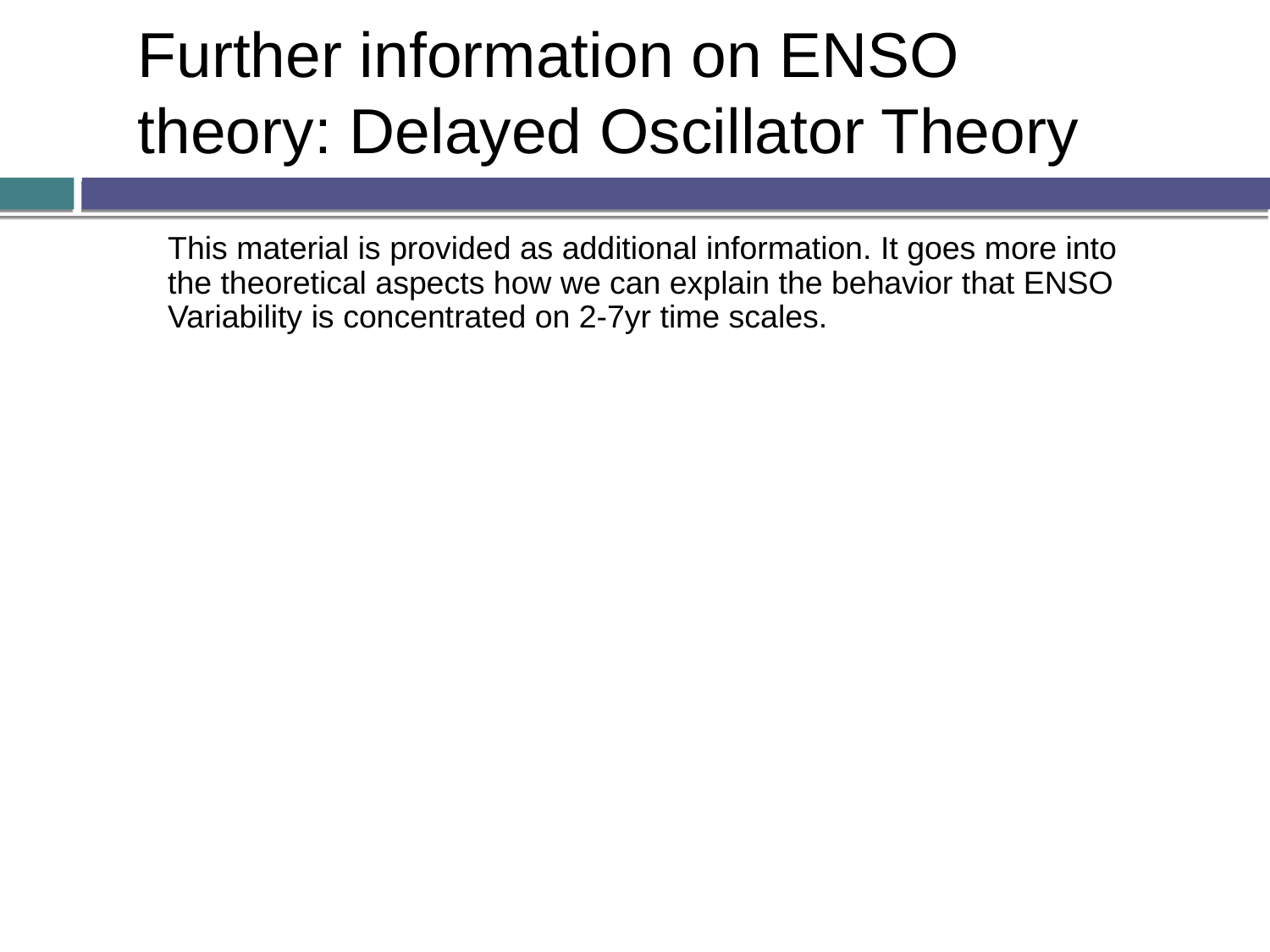

Further information on ENSO theory: Delayed Oscillator Theory
This material is provided as additional information. It goes more into the theoretical aspects how we can explain the behavior that ENSO
Variability is concentrated on 2-7yr time scales.